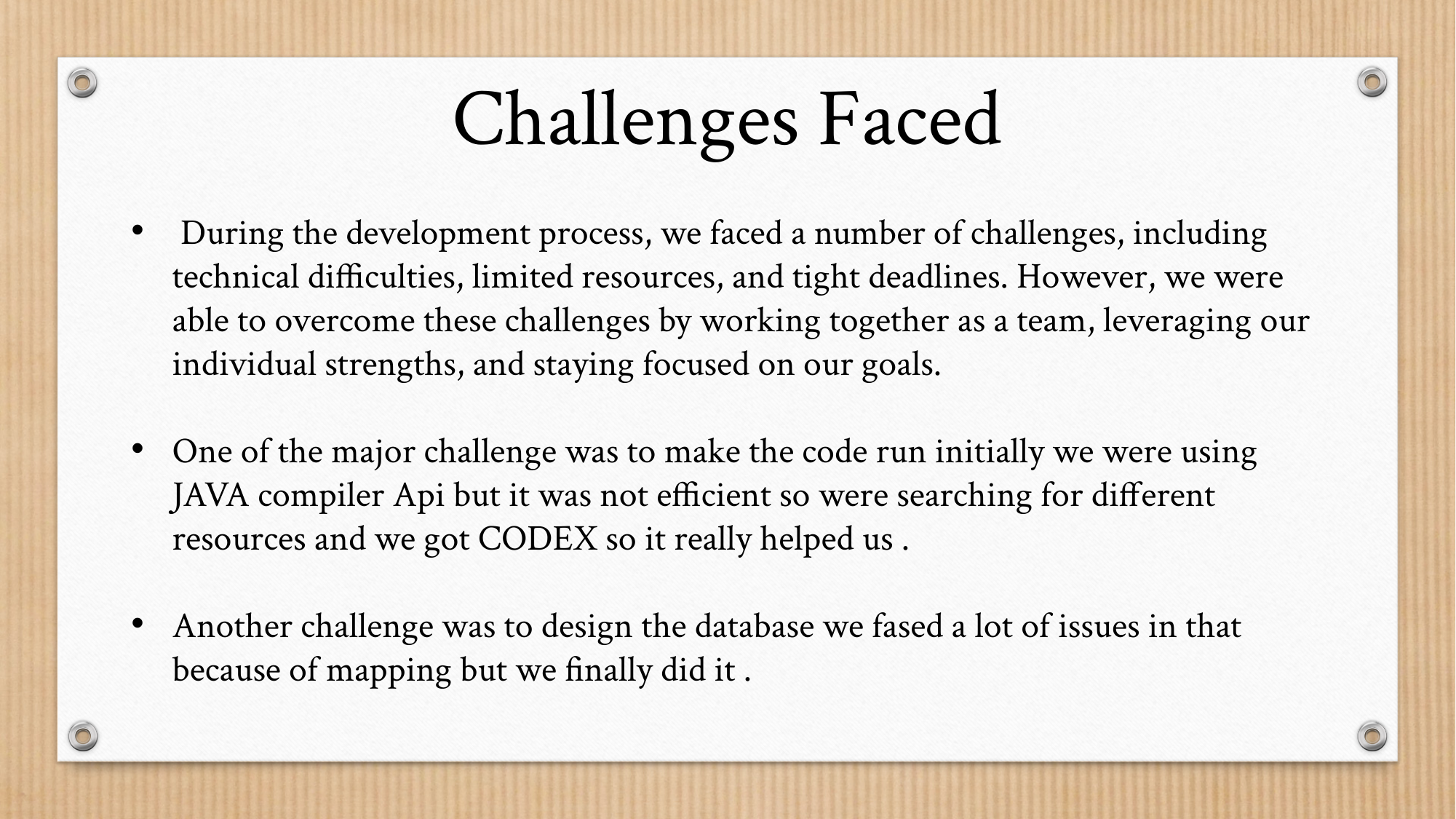

Challenges Faced
 During the development process, we faced a number of challenges, including technical difficulties, limited resources, and tight deadlines. However, we were able to overcome these challenges by working together as a team, leveraging our individual strengths, and staying focused on our goals.

One of the major challenge was to make the code run initially we were using JAVA compiler Api but it was not efficient so were searching for different resources and we got CODEX so it really helped us .

Another challenge was to design the database we fased a lot of issues in that because of mapping but we finally did it .